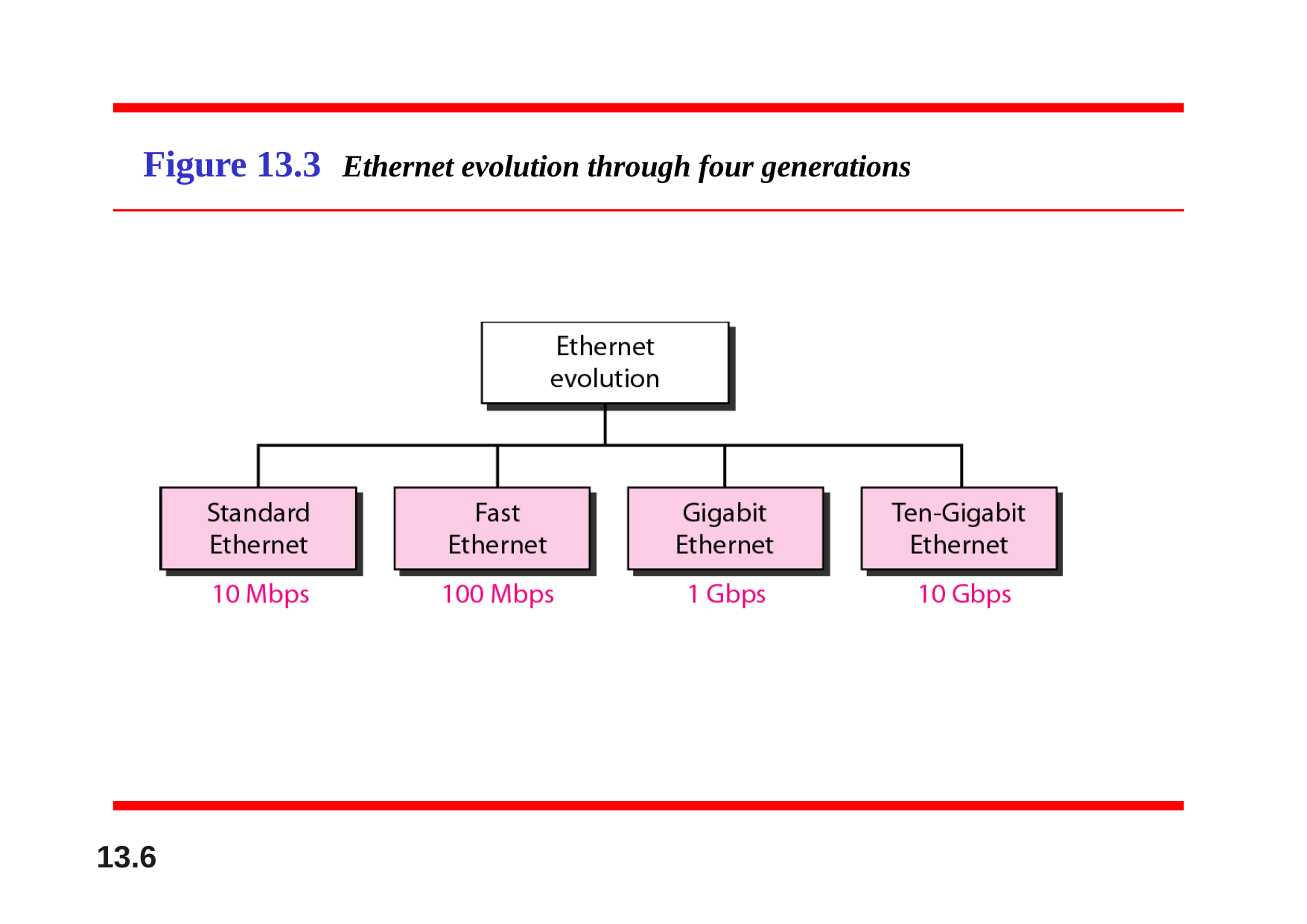

# Figure 13.3	Ethernet evolution through four generations

13.6